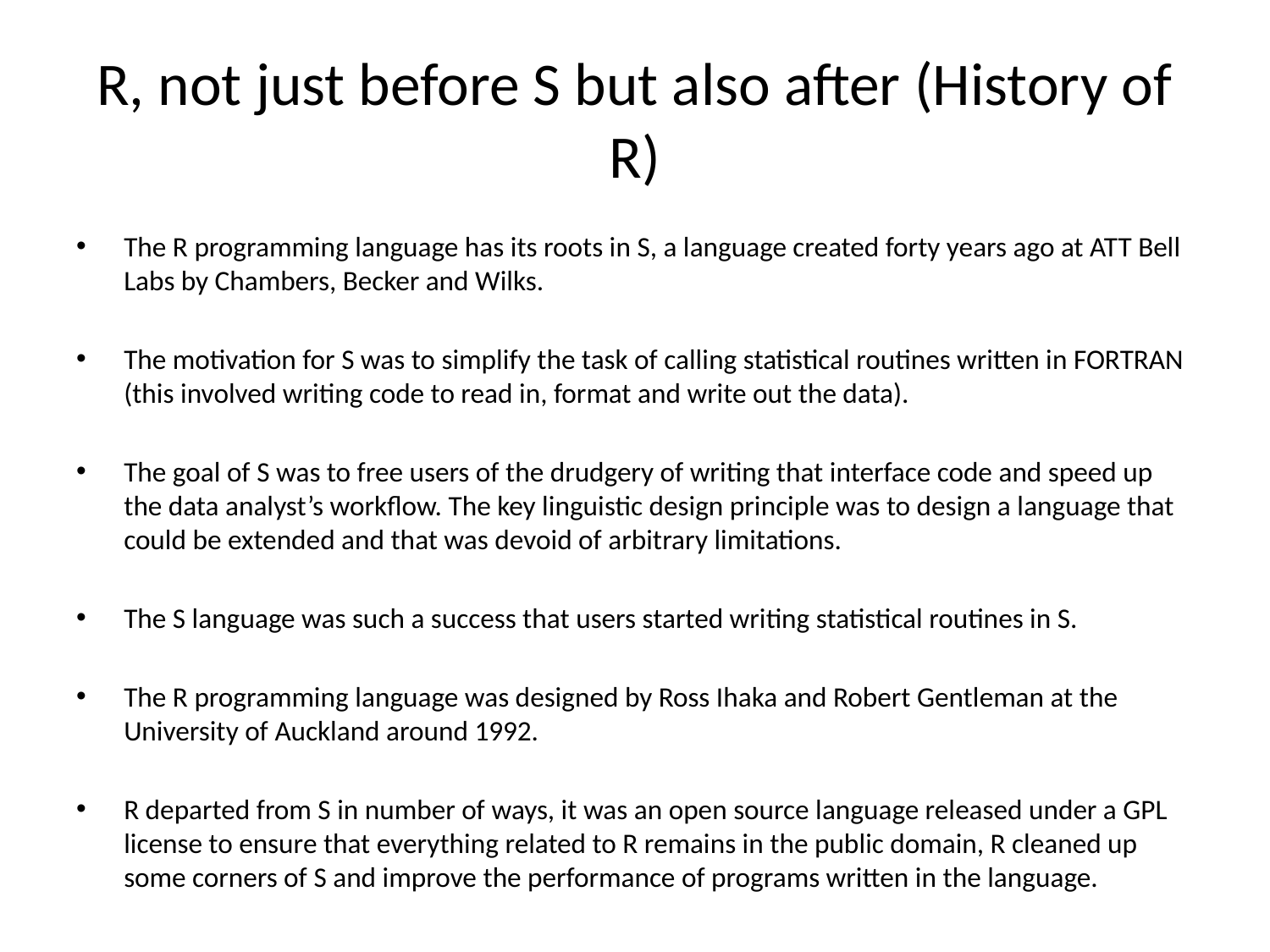

# R, not just before S but also after (History of R)
The R programming language has its roots in S, a language created forty years ago at ATT Bell Labs by Chambers, Becker and Wilks.

The motivation for S was to simplify the task of calling statistical routines written in FORTRAN (this involved writing code to read in, format and write out the data).

The goal of S was to free users of the drudgery of writing that interface code and speed up the data analyst’s workflow. The key linguistic design principle was to design a language that could be extended and that was devoid of arbitrary limitations.

The S language was such a success that users started writing statistical routines in S.

The R programming language was designed by Ross Ihaka and Robert Gentleman at the University of Auckland around 1992.

R departed from S in number of ways, it was an open source language released under a GPL license to ensure that everything related to R remains in the public domain, R cleaned up some corners of S and improve the performance of programs written in the language.